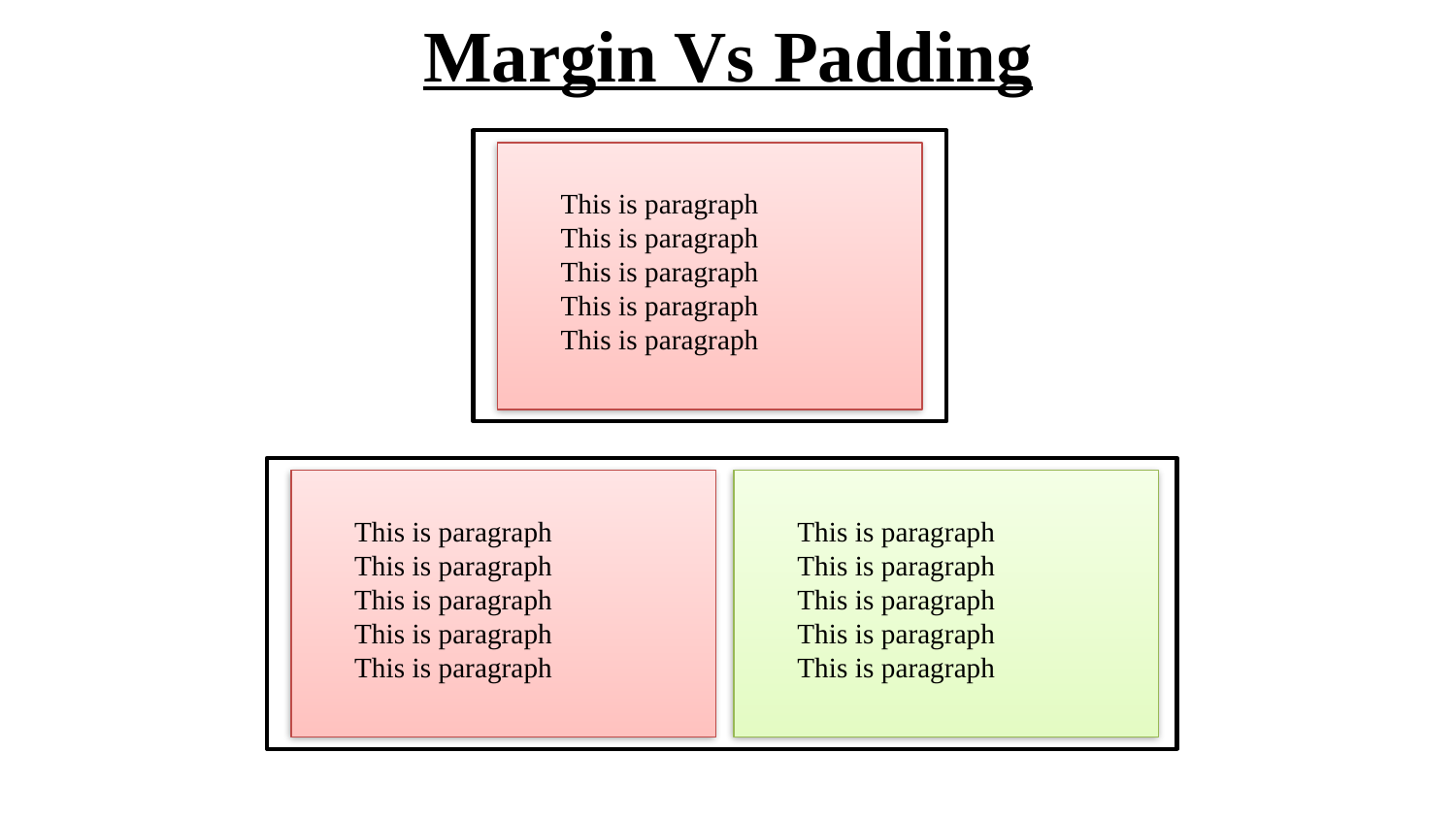

# Margin Vs Padding

This is paragraph
This is paragraph
This is paragraph
This is paragraph
This is paragraph

This is paragraph
This is paragraph
This is paragraph
This is paragraph
This is paragraph
This is paragraph
This is paragraph
This is paragraph
This is paragraph
This is paragraph